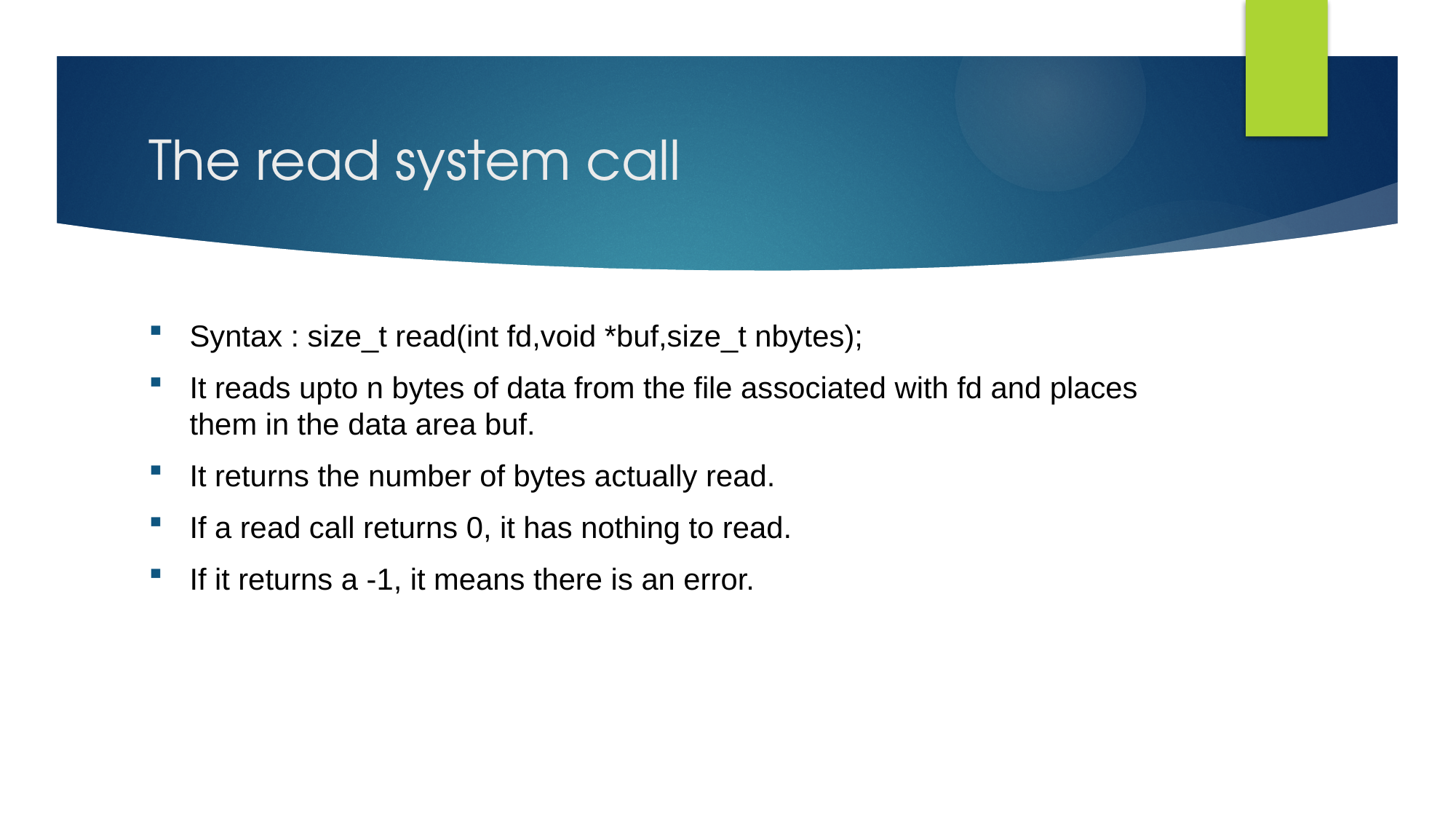

# The read system call
Syntax : size_t read(int fd,void *buf,size_t nbytes);
It reads upto n bytes of data from the file associated with fd and places them in the data area buf.
It returns the number of bytes actually read.
If a read call returns 0, it has nothing to read.
If it returns a -1, it means there is an error.